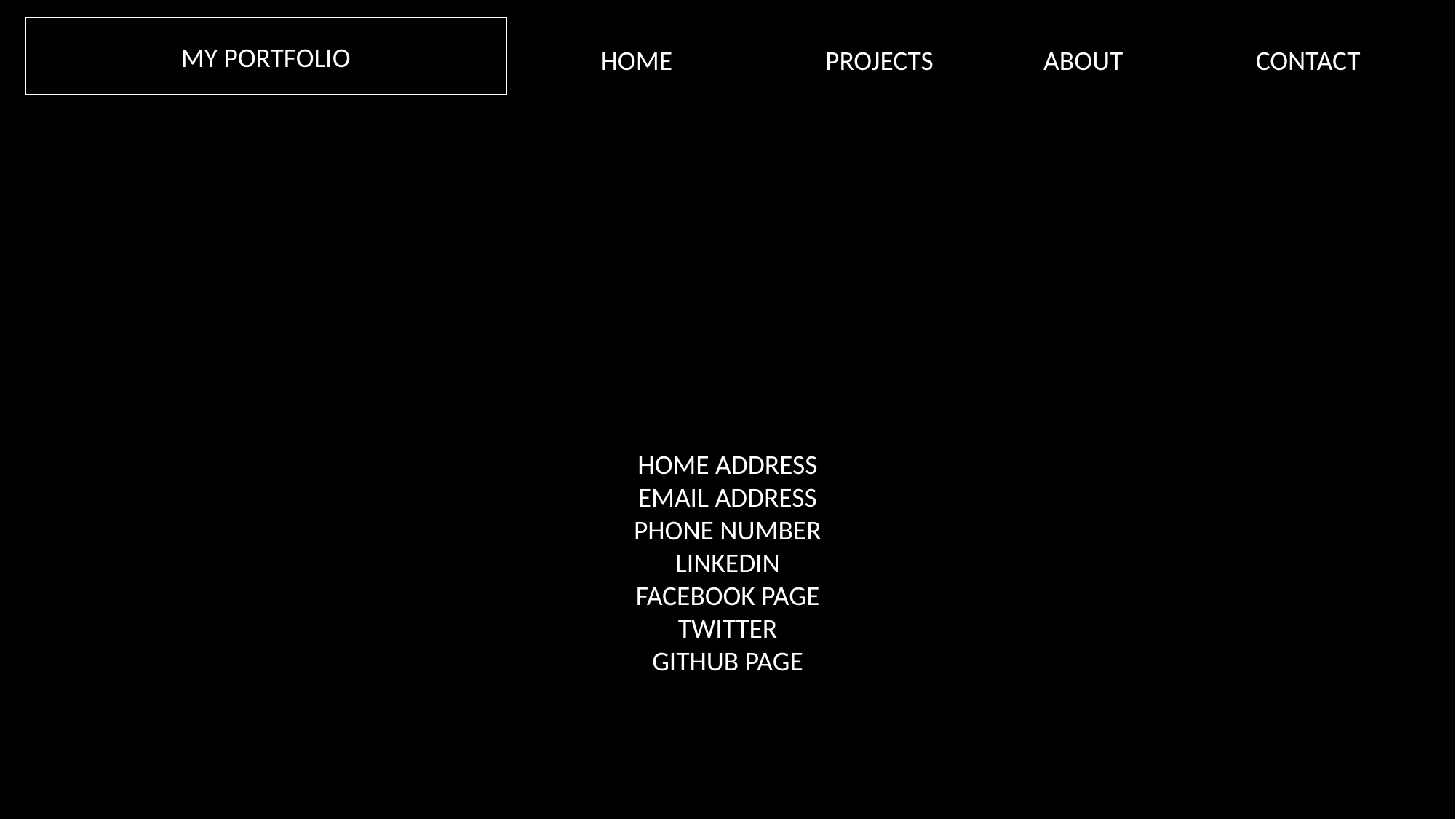

HOME		 PROJECTS	 ABOUT 		CONTACT
MY PORTFOLIO
HOME ADDRESS
EMAIL ADDRESS
PHONE NUMBER
LINKEDIN
FACEBOOK PAGE
TWITTER
GITHUB PAGE